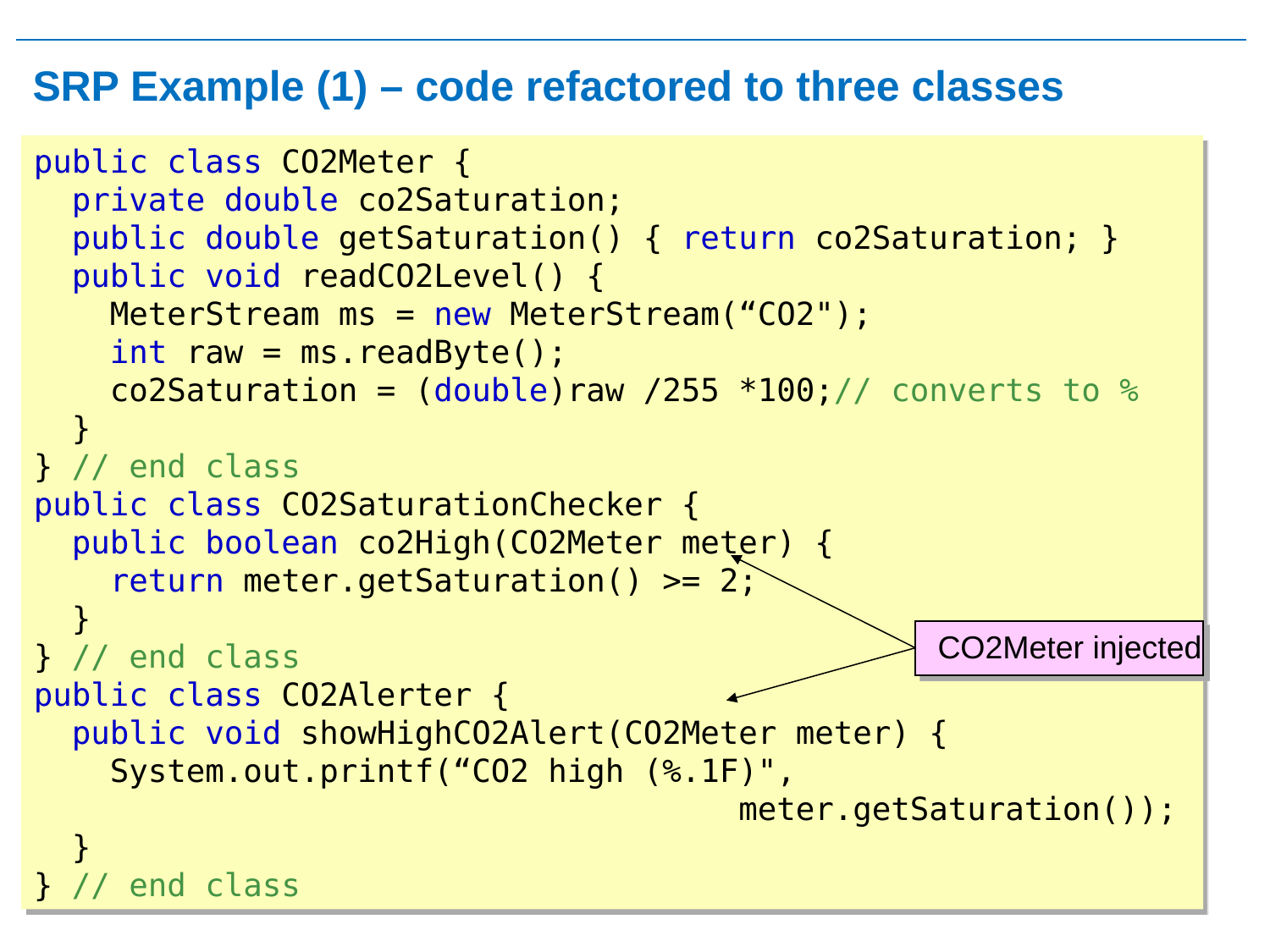

# SRP Example (1) – code refactored to three classes

public class CO2Meter {
  private double co2Saturation;
  public double getSaturation() { return co2Saturation; }
  public void readCO2Level() {
    MeterStream ms = new MeterStream(“CO2");
    int raw = ms.readByte();
    co2Saturation = (double)raw /255 *100;// converts to %
  }
} // end class
public class CO2SaturationChecker {
  public boolean co2High(CO2Meter meter) {
    return meter.getSaturation() >= 2;
  }
} // end class
public class CO2Alerter {
  public void showHighCO2Alert(CO2Meter meter) {
    System.out.printf(“CO2 high (%.1F)",
                                     meter.getSaturation());
  }
} // end class
 CO2Meter injected